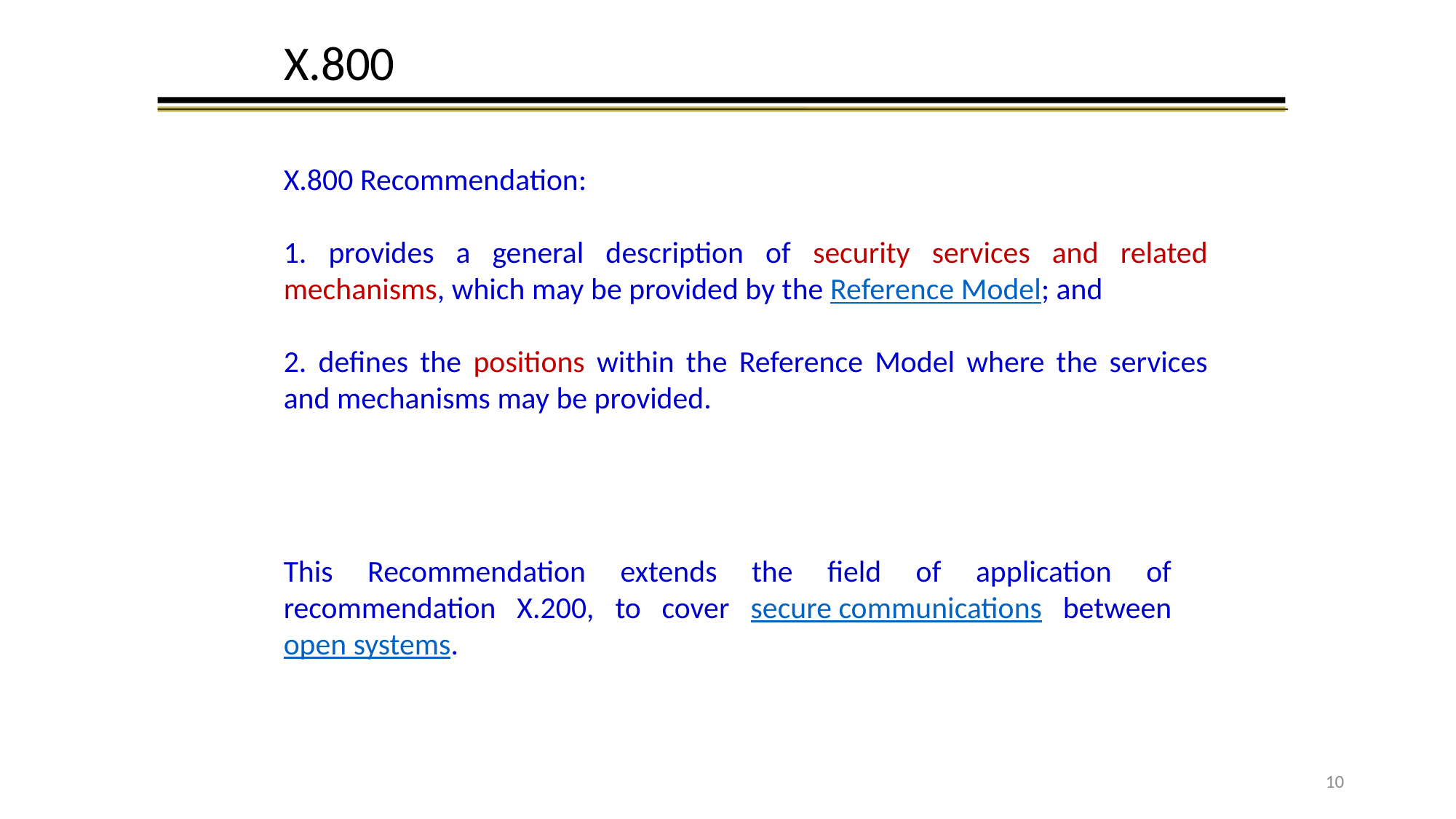

# X.800
X.800 Recommendation:

1. provides a general description of security services and related mechanisms, which may be provided by the Reference Model; and

2. defines the positions within the Reference Model where the services and mechanisms may be provided.
This Recommendation extends the field of application of recommendation X.200, to cover secure communications between open systems.
10